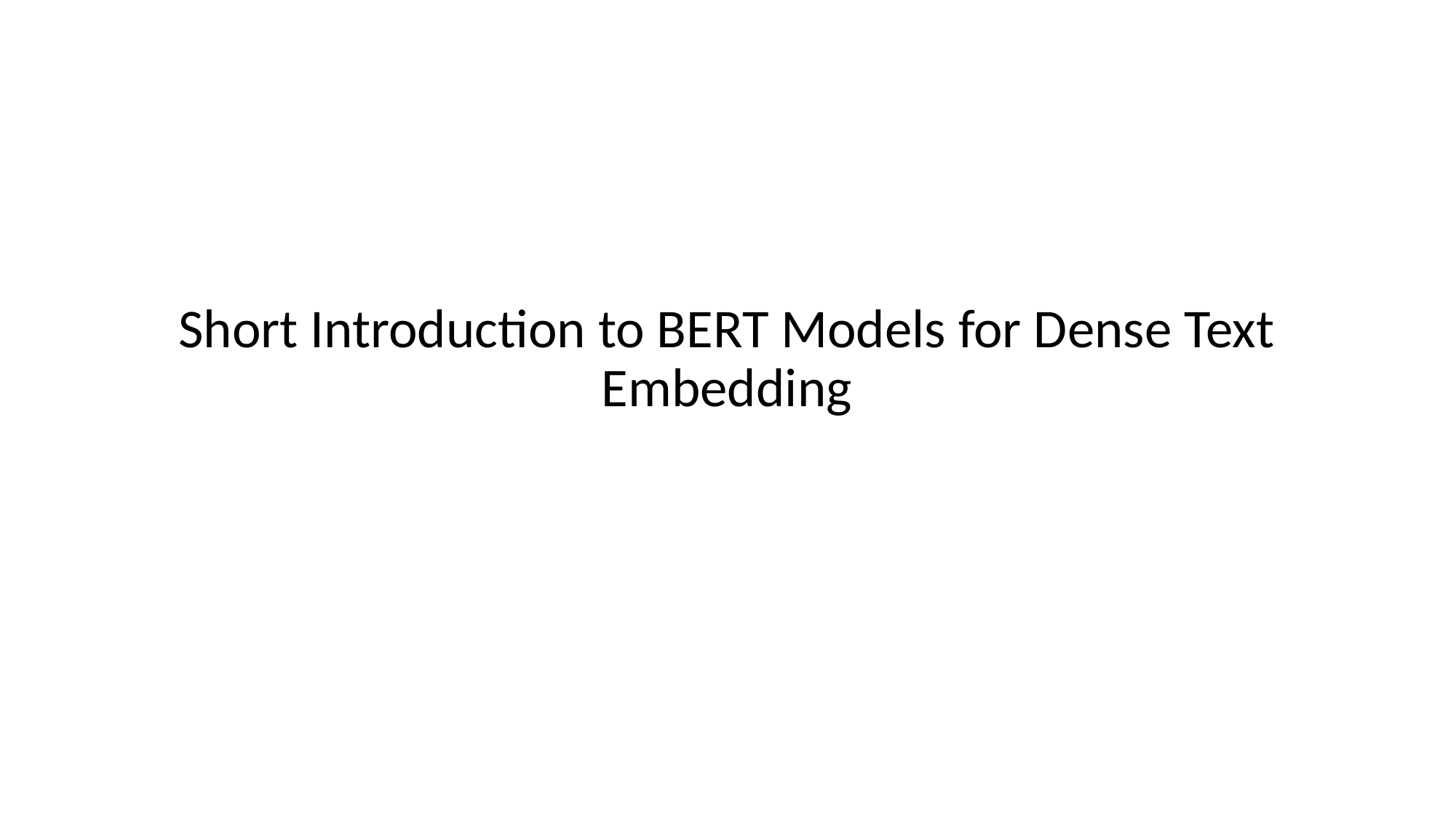

# Short Introduction to BERT Models for Dense Text Embedding